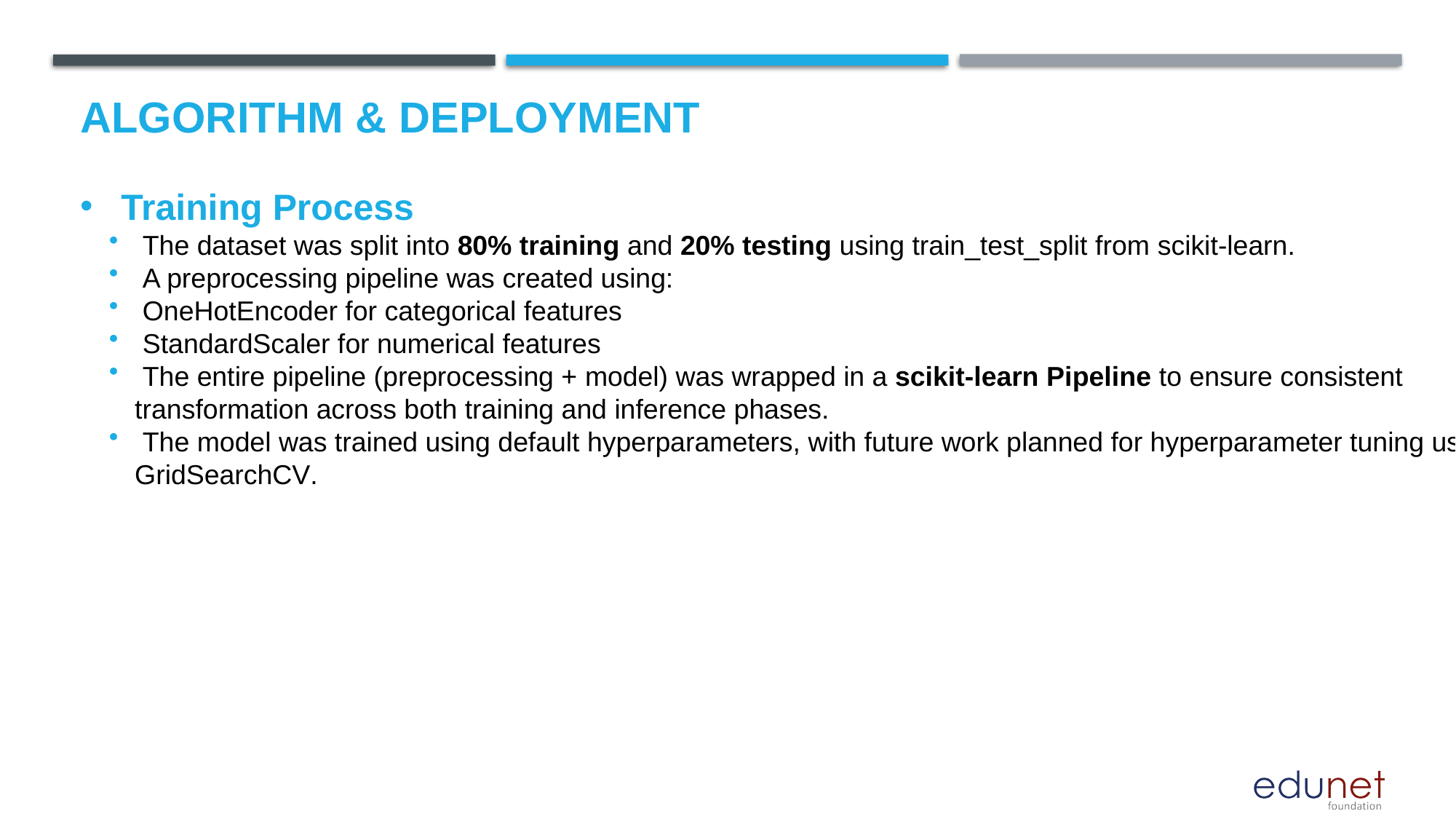

# Algorithm & Deployment
Training Process
 The dataset was split into 80% training and 20% testing using train_test_split from scikit-learn.
 A preprocessing pipeline was created using:
 OneHotEncoder for categorical features
 StandardScaler for numerical features
 The entire pipeline (preprocessing + model) was wrapped in a scikit-learn Pipeline to ensure consistent     transformation across both training and inference phases.
 The model was trained using default hyperparameters, with future work planned for hyperparameter tuning using GridSearchCV.